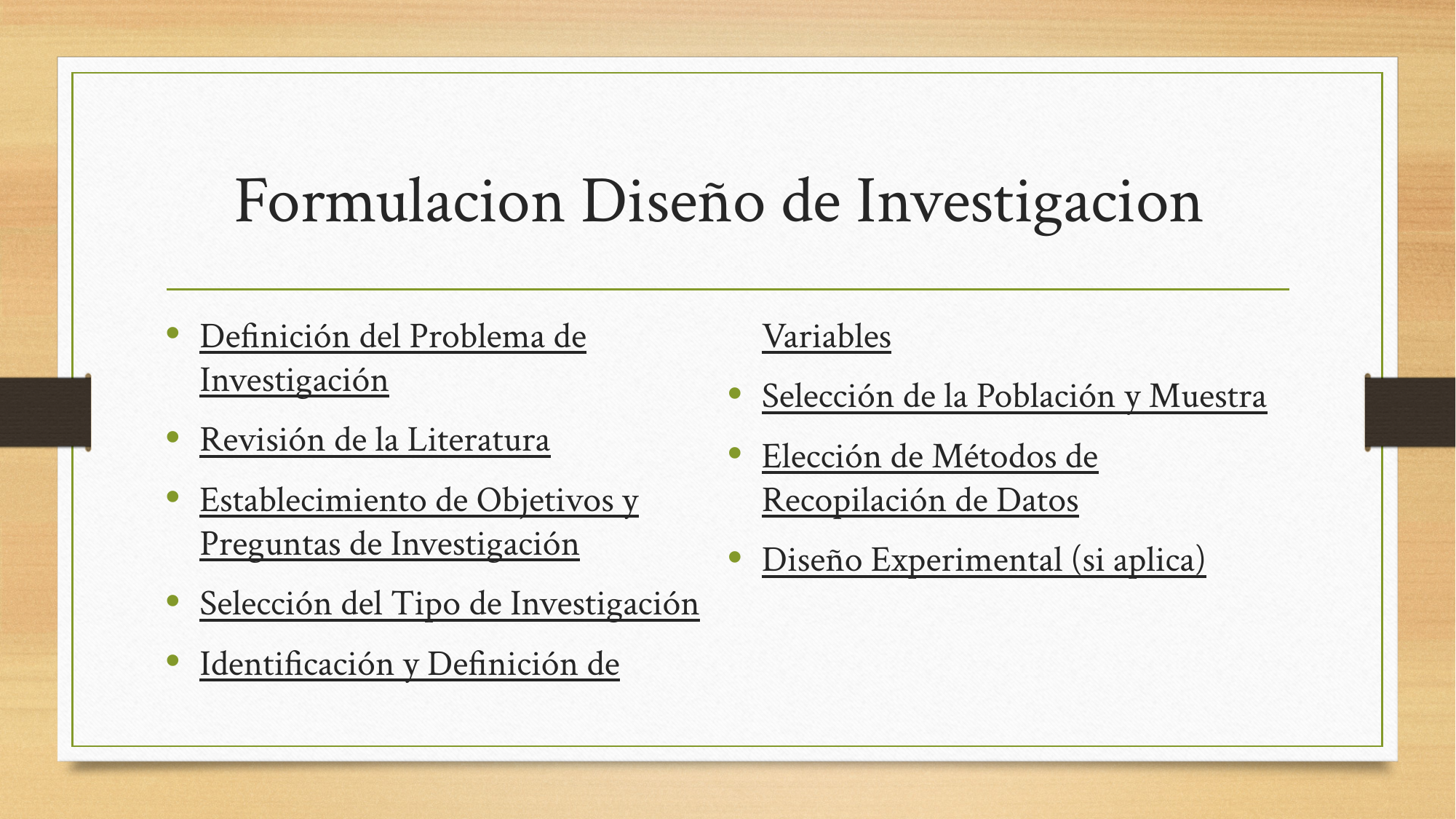

# Formulacion Diseño de Investigacion
Definición del Problema de Investigación
Revisión de la Literatura
Establecimiento de Objetivos y Preguntas de Investigación
Selección del Tipo de Investigación
Identificación y Definición de Variables
Selección de la Población y Muestra
Elección de Métodos de Recopilación de Datos
Diseño Experimental (si aplica)